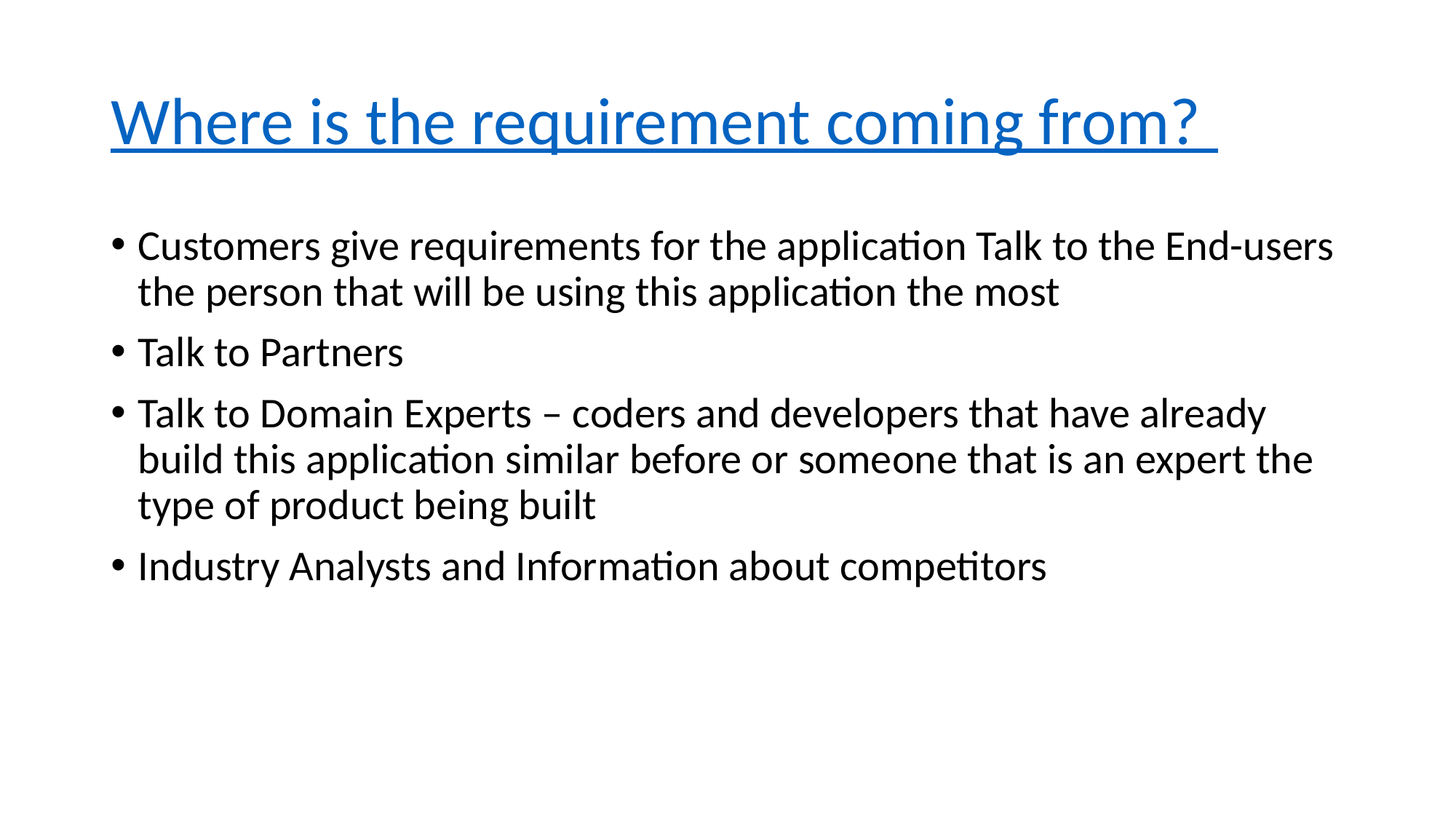

# Where is the requirement coming from?
Customers give requirements for the application Talk to the End-users the person that will be using this application the most
Talk to Partners
Talk to Domain Experts – coders and developers that have already build this application similar before or someone that is an expert the type of product being built
Industry Analysts and Information about competitors